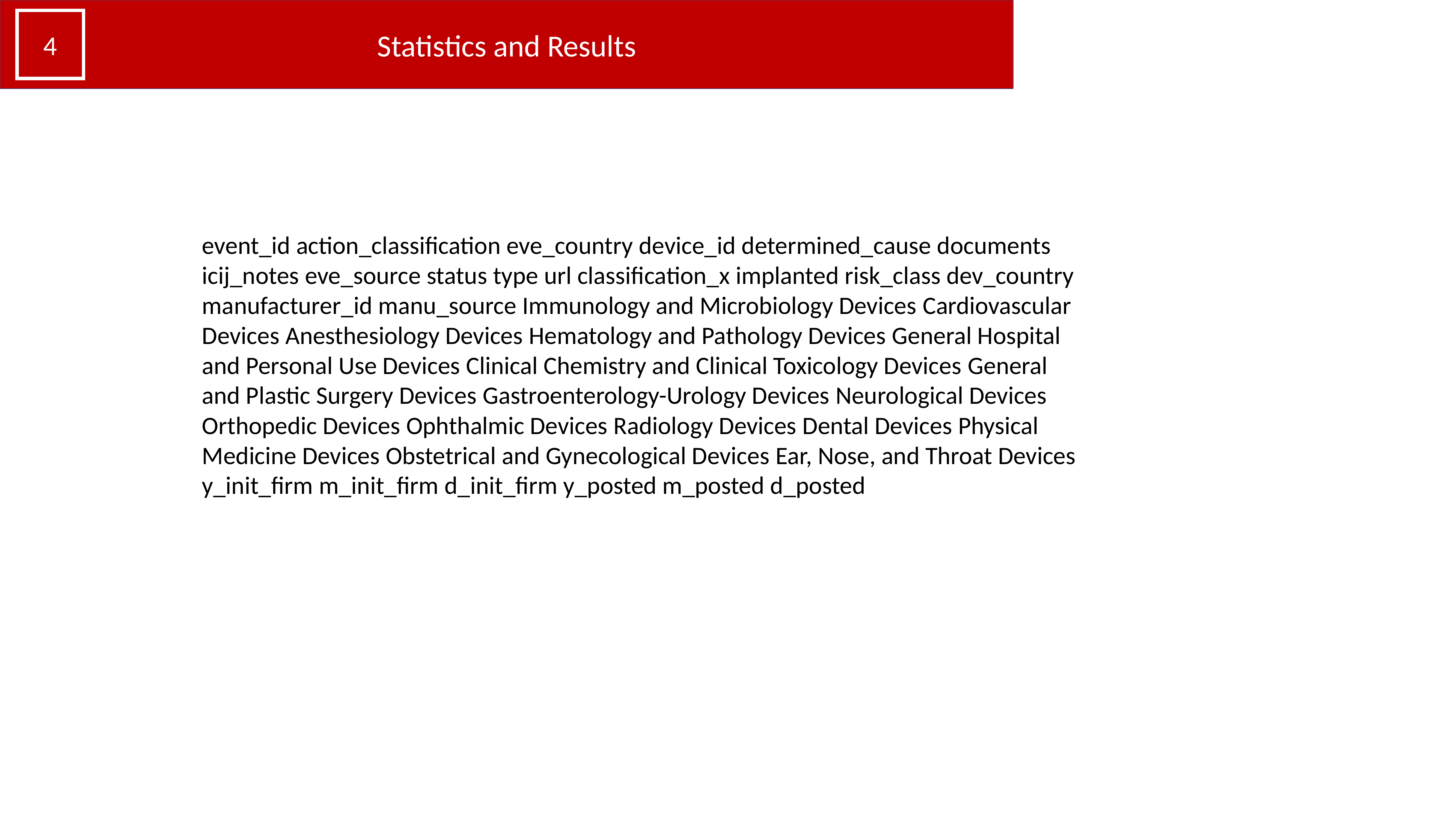

Statistics and Results
4
event_id action_classification eve_country device_id determined_cause documents icij_notes eve_source status type url classification_x implanted risk_class dev_country manufacturer_id manu_source Immunology and Microbiology Devices Cardiovascular Devices Anesthesiology Devices Hematology and Pathology Devices General Hospital and Personal Use Devices Clinical Chemistry and Clinical Toxicology Devices General and Plastic Surgery Devices Gastroenterology-Urology Devices Neurological Devices Orthopedic Devices Ophthalmic Devices Radiology Devices Dental Devices Physical Medicine Devices Obstetrical and Gynecological Devices Ear, Nose, and Throat Devices y_init_firm m_init_firm d_init_firm y_posted m_posted d_posted